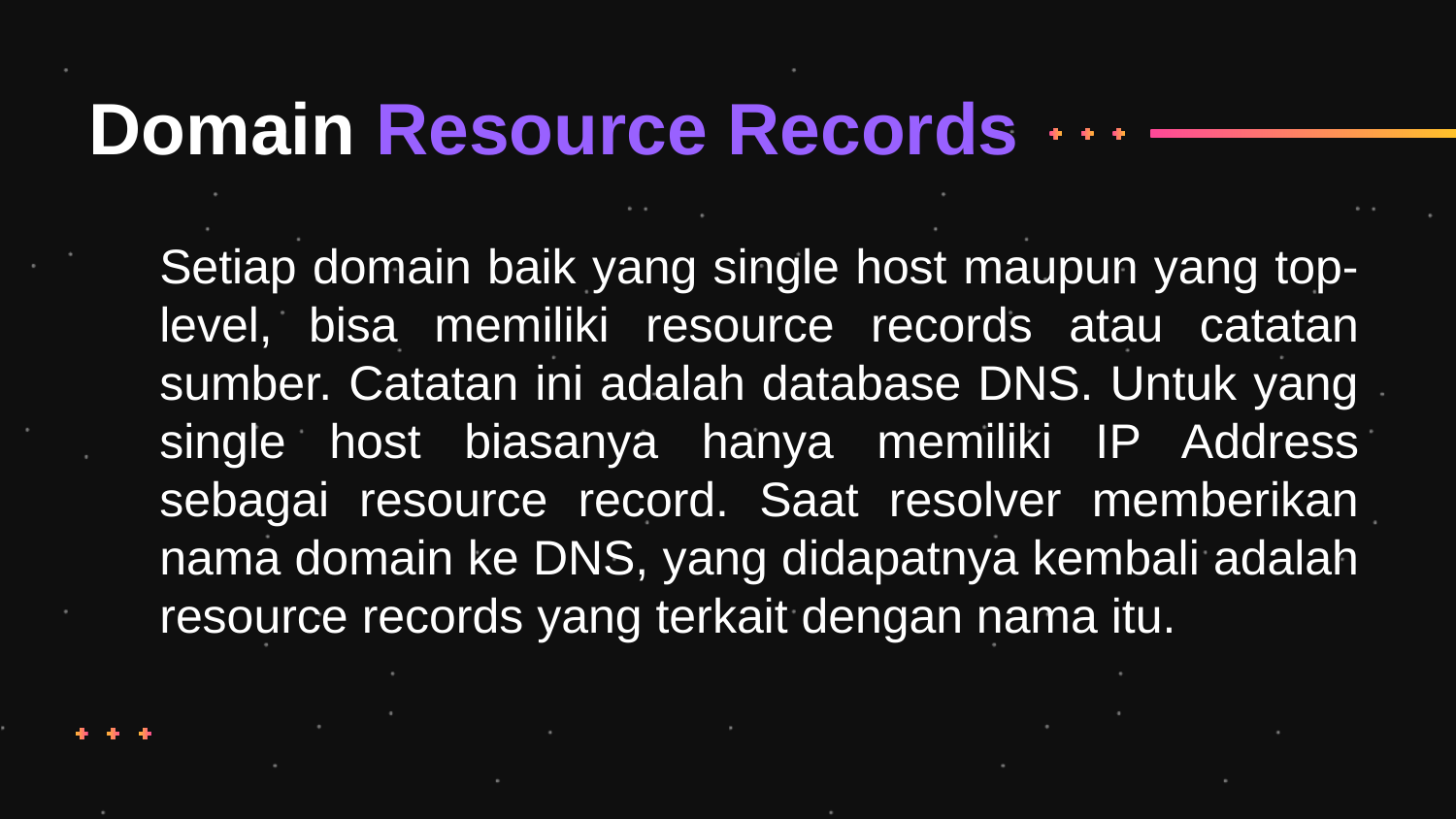

# Domain Resource Records

Setiap domain baik yang single host maupun yang top-level, bisa memiliki resource records atau catatan sumber. Catatan ini adalah database DNS. Untuk yang single host biasanya hanya memiliki IP Address sebagai resource record. Saat resolver memberikan nama domain ke DNS, yang didapatnya kembali adalah resource records yang terkait dengan nama itu.